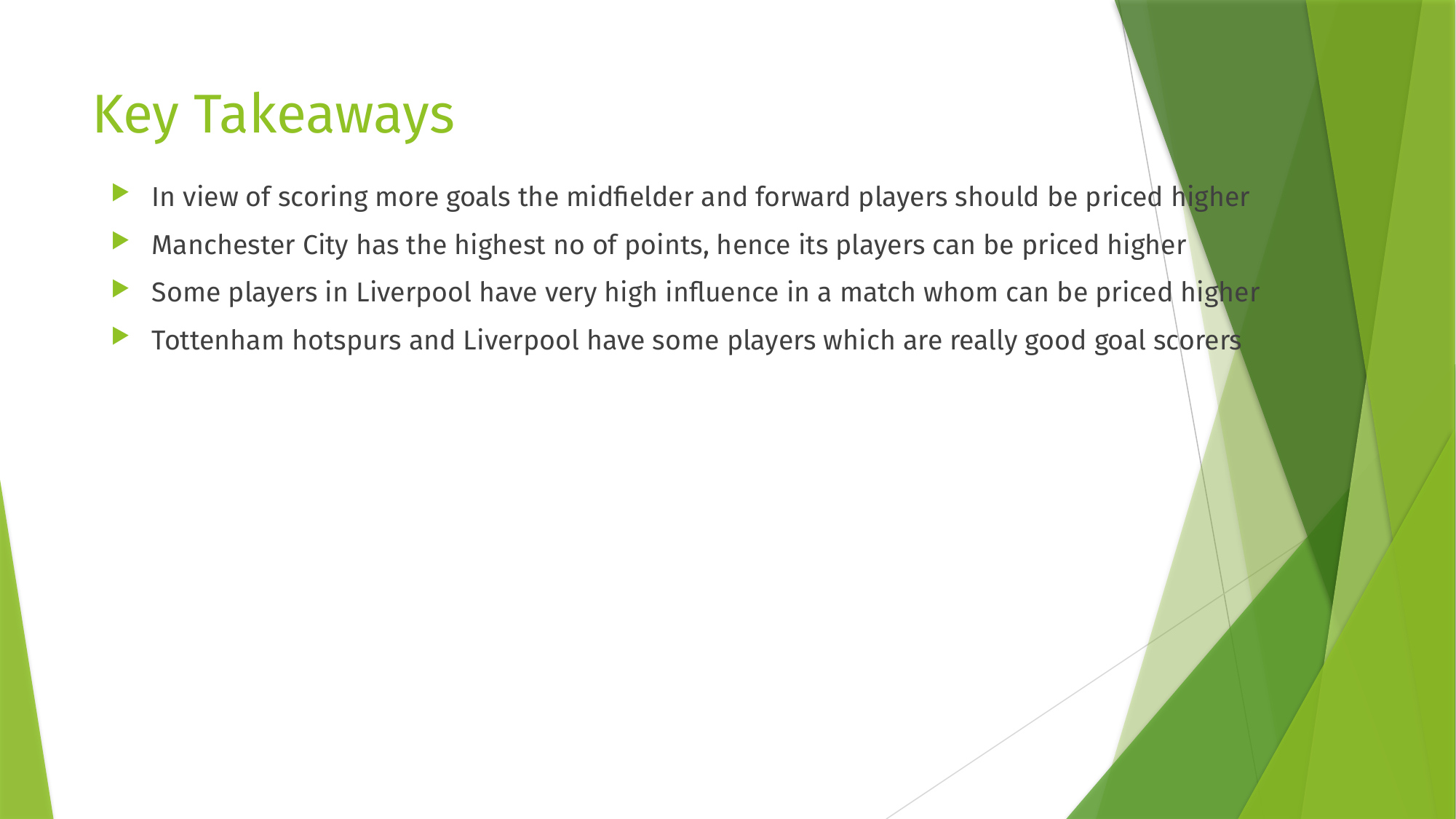

# Key Takeaways
In view of scoring more goals the midfielder and forward players should be priced higher
Manchester City has the highest no of points, hence its players can be priced higher
Some players in Liverpool have very high influence in a match whom can be priced higher
Tottenham hotspurs and Liverpool have some players which are really good goal scorers